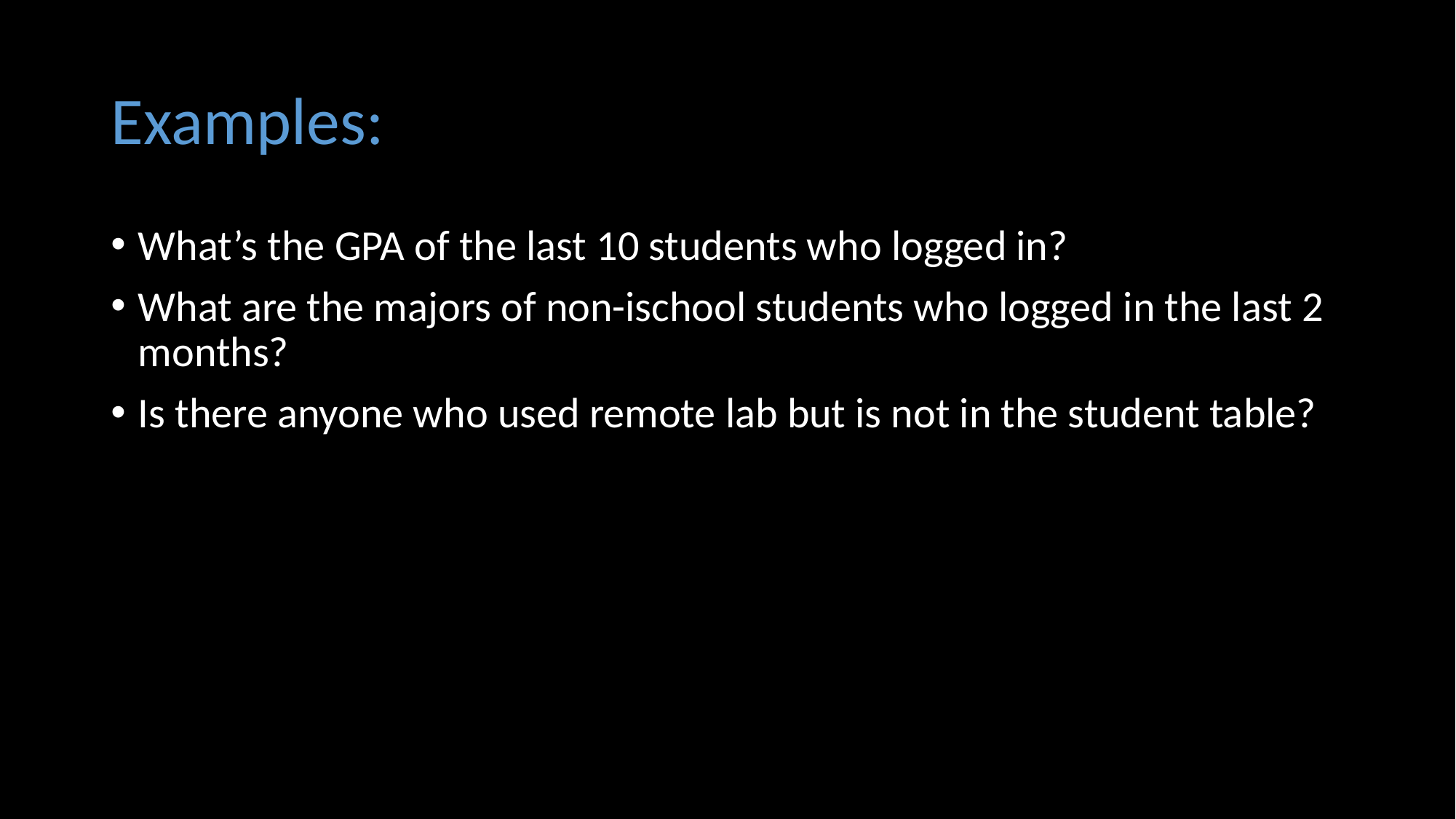

# Examples:
What’s the GPA of the last 10 students who logged in?
What are the majors of non-ischool students who logged in the last 2 months?
Is there anyone who used remote lab but is not in the student table?